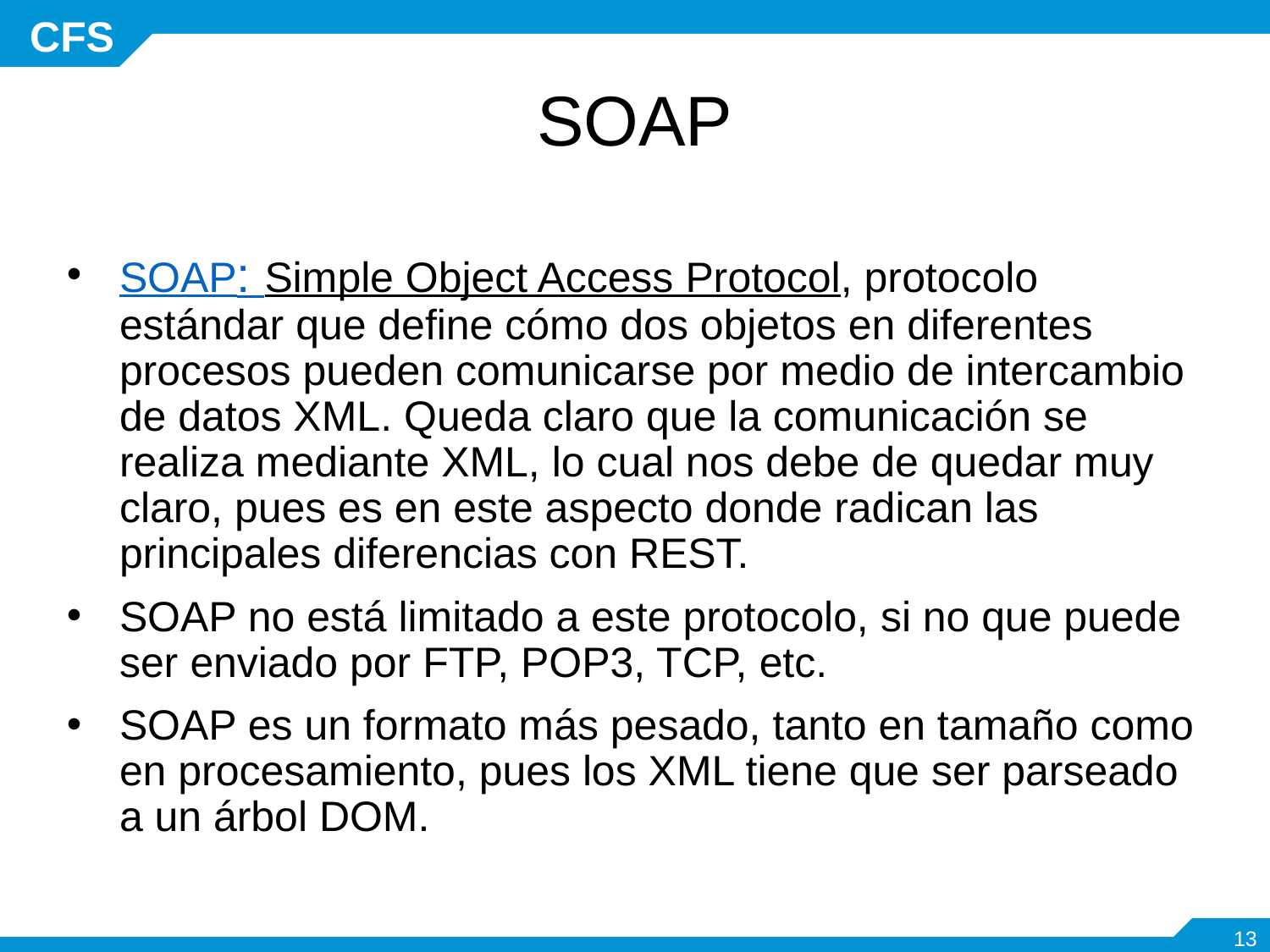

# SOAP
SOAP: Simple Object Access Protocol, protocolo estándar que define cómo dos objetos en diferentes procesos pueden comunicarse por medio de intercambio de datos XML. Queda claro que la comunicación se realiza mediante XML, lo cual nos debe de quedar muy claro, pues es en este aspecto donde radican las principales diferencias con REST.
SOAP no está limitado a este protocolo, si no que puede ser enviado por FTP, POP3, TCP, etc.
SOAP es un formato más pesado, tanto en tamaño como en procesamiento, pues los XML tiene que ser parseado a un árbol DOM.
13